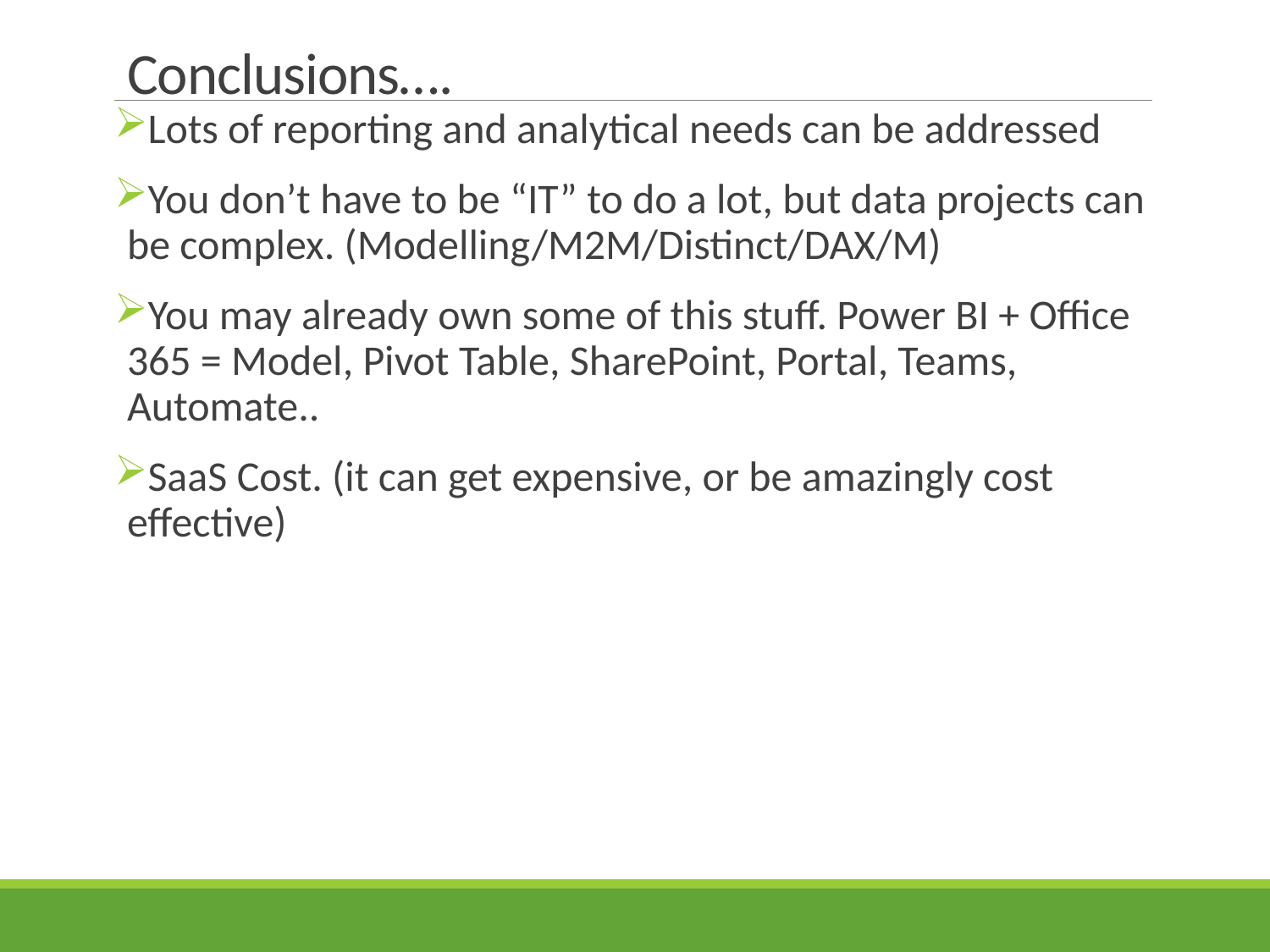

# Conclusions….
Lots of reporting and analytical needs can be addressed
You don’t have to be “IT” to do a lot, but data projects can be complex. (Modelling/M2M/Distinct/DAX/M)
You may already own some of this stuff. Power BI + Office 365 = Model, Pivot Table, SharePoint, Portal, Teams, Automate..
SaaS Cost. (it can get expensive, or be amazingly cost effective)